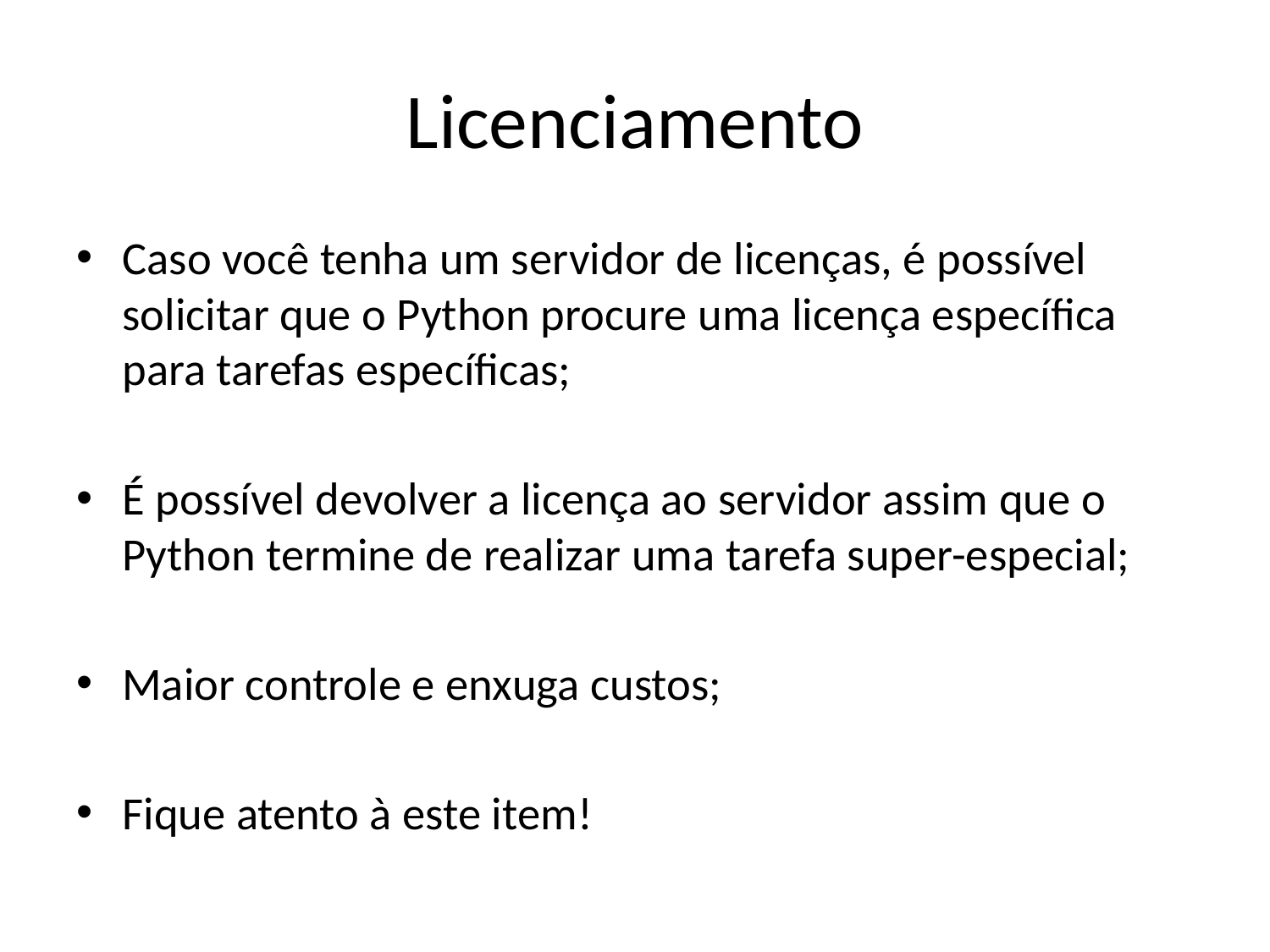

# Licenciamento
Caso você tenha um servidor de licenças, é possível solicitar que o Python procure uma licença específica para tarefas específicas;

É possível devolver a licença ao servidor assim que o Python termine de realizar uma tarefa super-especial;

Maior controle e enxuga custos;

Fique atento à este item!